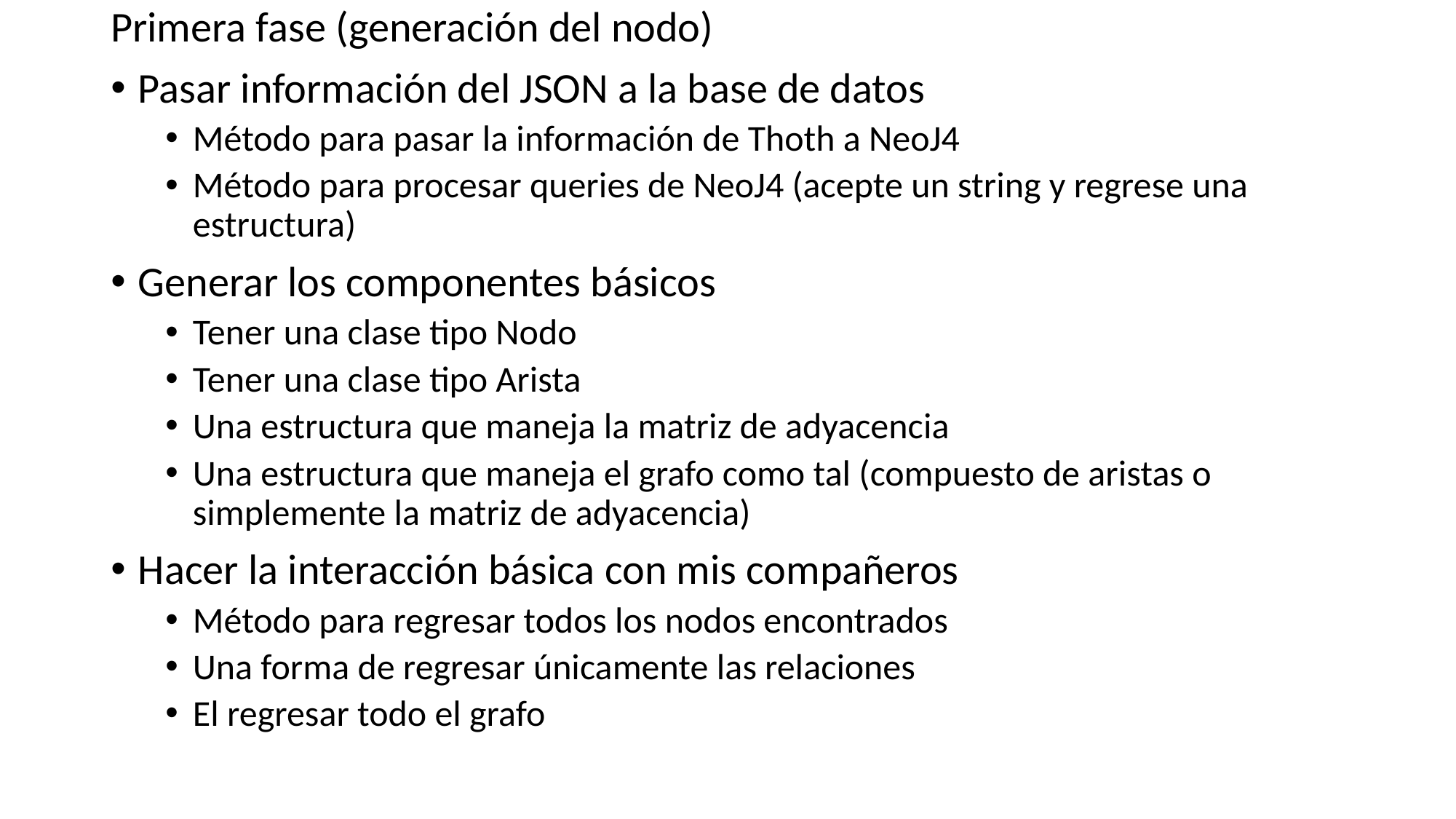

Primera fase (generación del nodo)
Pasar información del JSON a la base de datos
Método para pasar la información de Thoth a NeoJ4
Método para procesar queries de NeoJ4 (acepte un string y regrese una estructura)
Generar los componentes básicos
Tener una clase tipo Nodo
Tener una clase tipo Arista
Una estructura que maneja la matriz de adyacencia
Una estructura que maneja el grafo como tal (compuesto de aristas o simplemente la matriz de adyacencia)
Hacer la interacción básica con mis compañeros
Método para regresar todos los nodos encontrados
Una forma de regresar únicamente las relaciones
El regresar todo el grafo